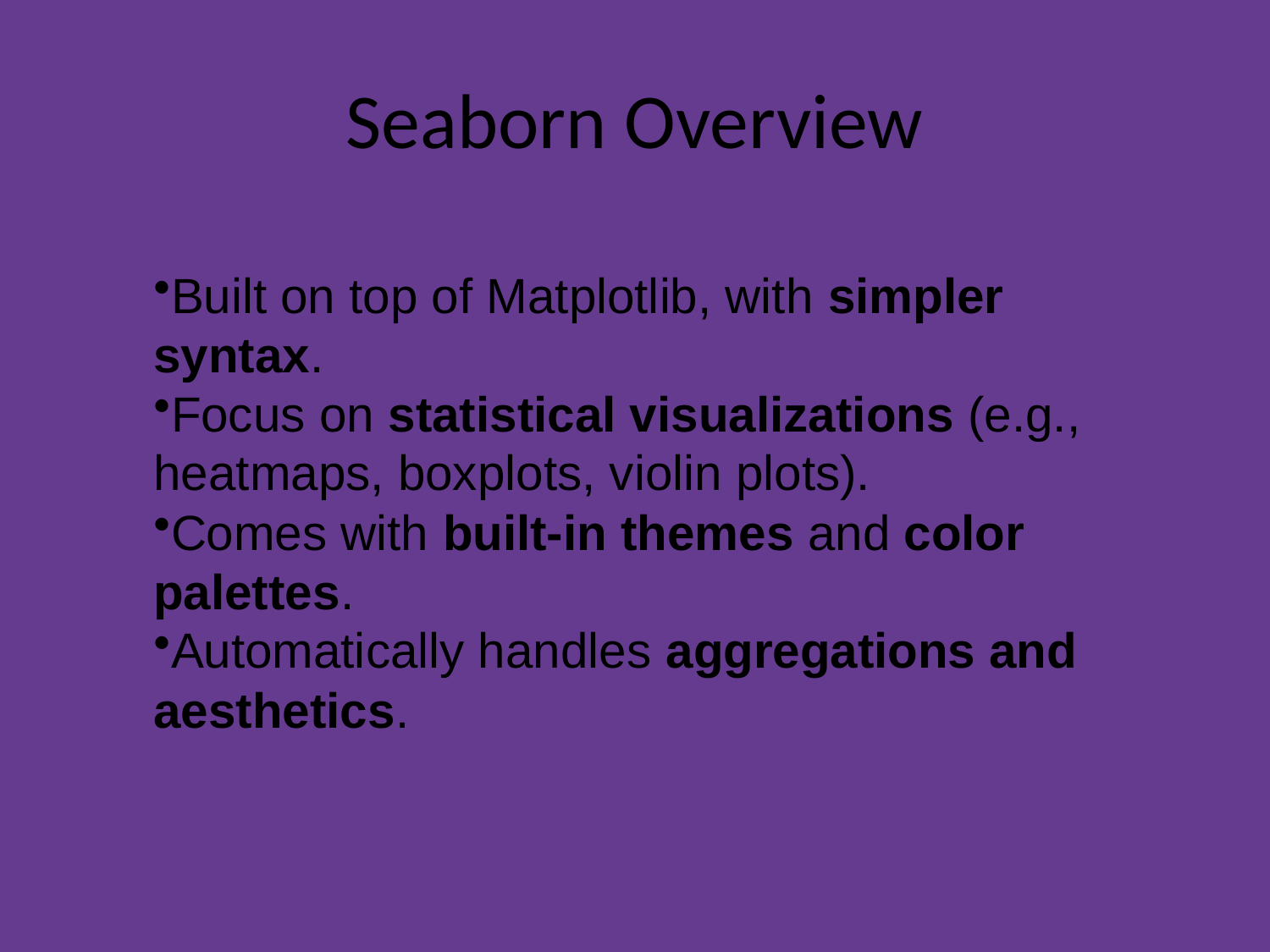

# Seaborn Overview
Built on top of Matplotlib, with simpler syntax.
Focus on statistical visualizations (e.g., heatmaps, boxplots, violin plots).
Comes with built-in themes and color palettes.
Automatically handles aggregations and aesthetics.